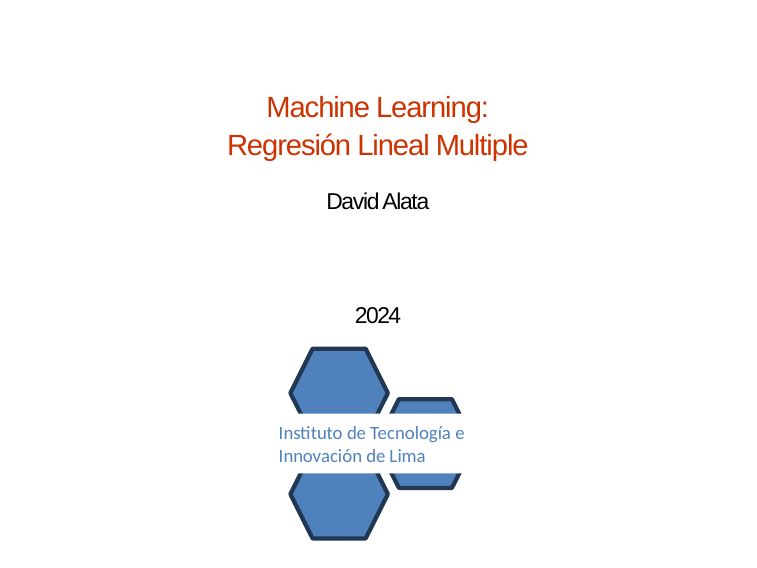

Machine Learning:
Regresión Lineal Multiple
David Alata

2024

Instituto de Tecnología e Innovación de Lima